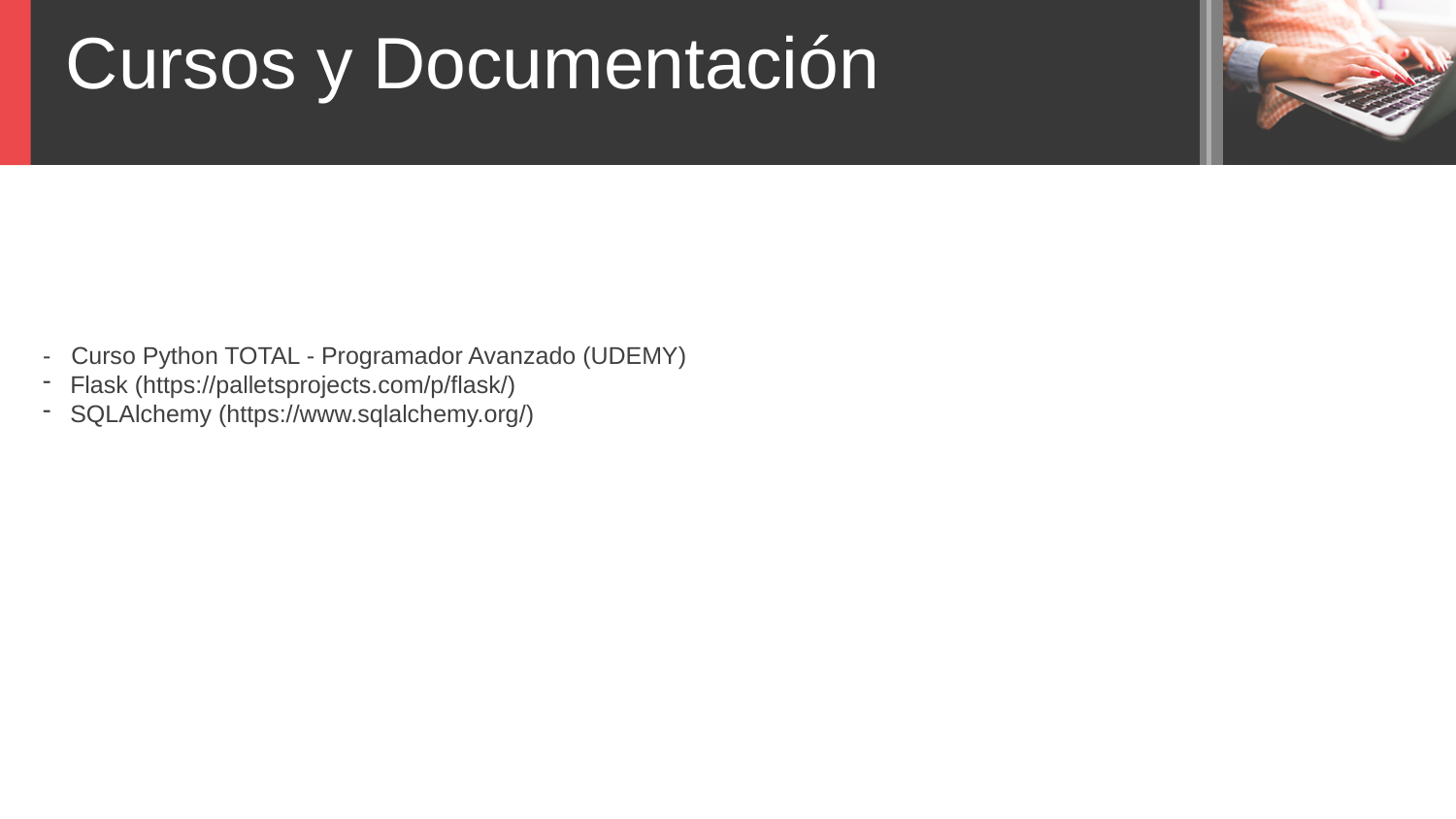

Cursos y Documentación

-   Curso Python TOTAL - Programador Avanzado (UDEMY)
Flask (https://palletsprojects.com/p/flask/)
SQLAlchemy (https://www.sqlalchemy.org/)